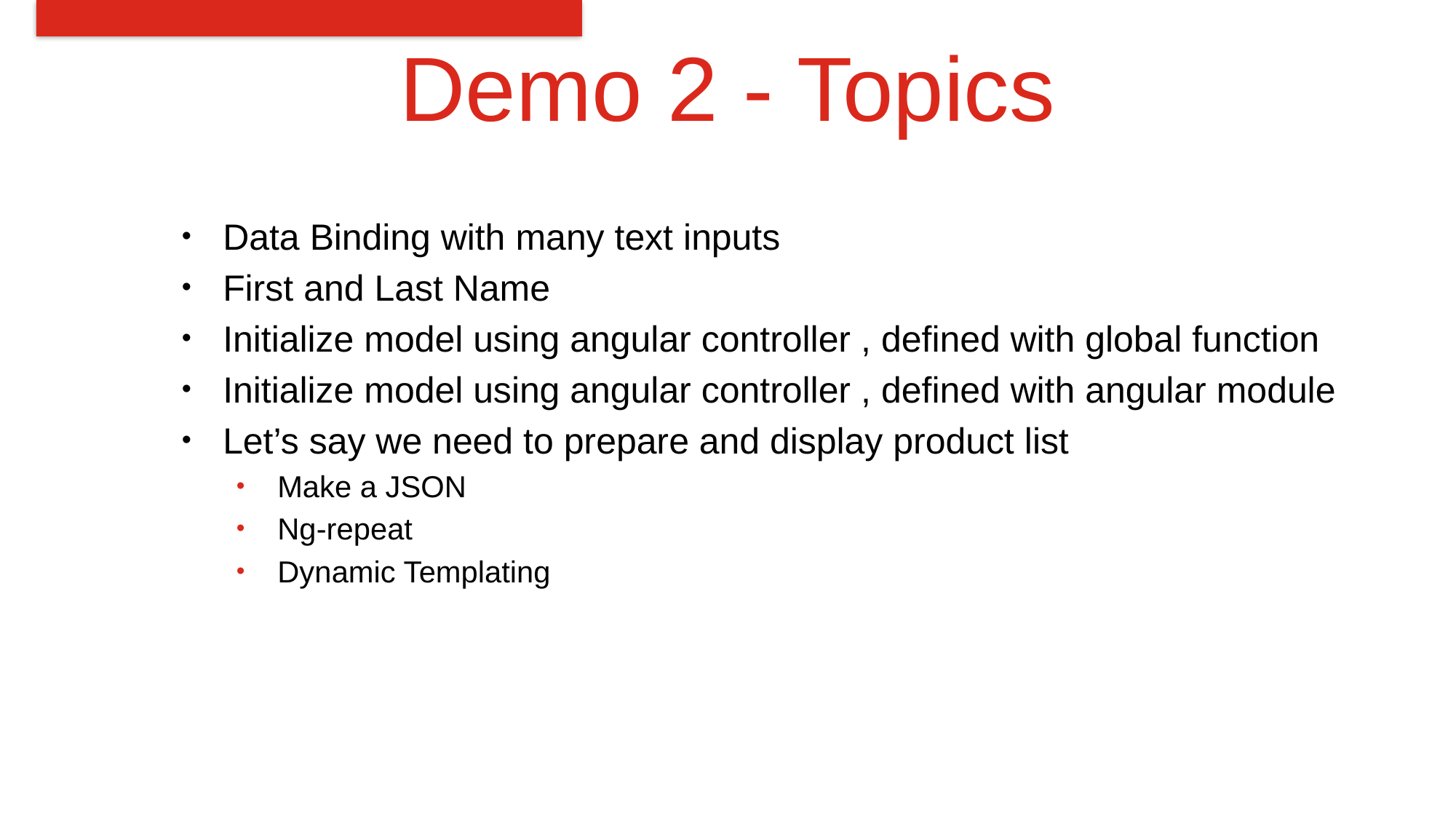

# Demo 2 - Topics
Data Binding with many text inputs
First and Last Name
Initialize model using angular controller , defined with global function
Initialize model using angular controller , defined with angular module
Let’s say we need to prepare and display product list
Make a JSON
Ng-repeat
Dynamic Templating